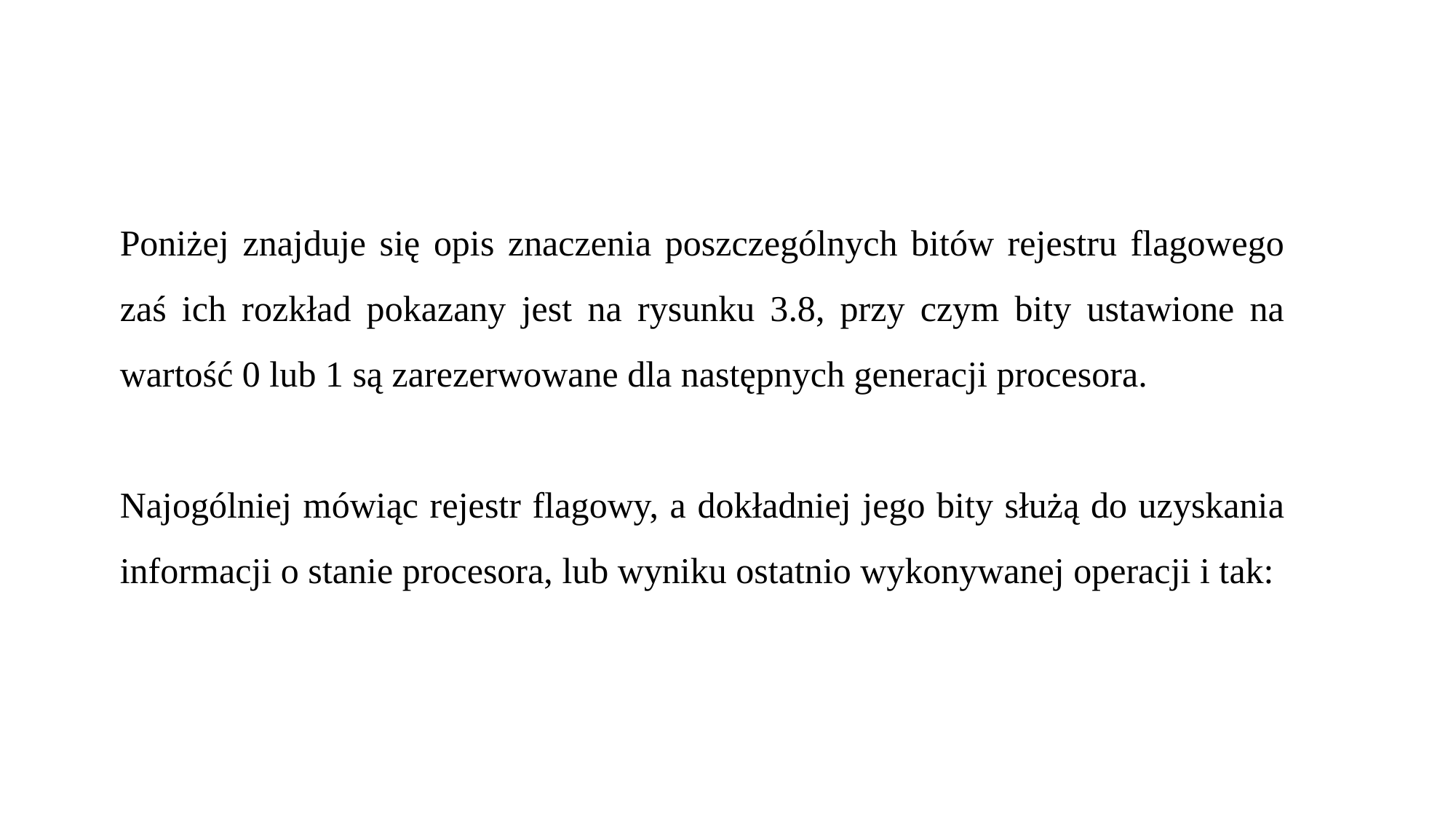

Poniżej znajduje się opis znaczenia poszczególnych bitów rejestru flagowego zaś ich rozkład pokazany jest na rysunku 3.8, przy czym bity ustawione na wartość 0 lub 1 są zarezerwowane dla następnych generacji procesora.

Najogólniej mówiąc rejestr flagowy, a dokładniej jego bity służą do uzyskania informacji o stanie procesora, lub wyniku ostatnio wykonywanej operacji i tak: